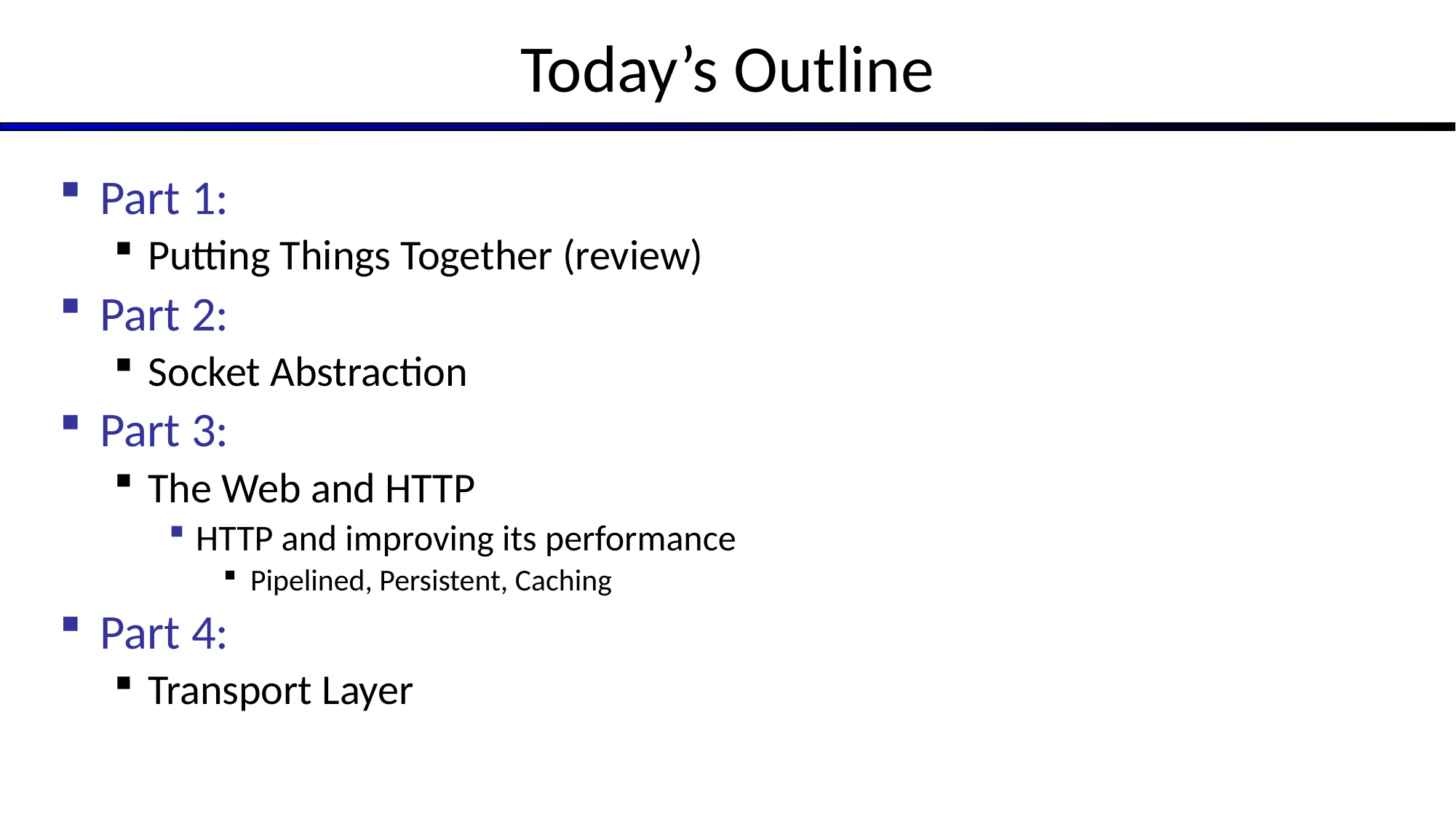

# Today’s Outline
Part 1:
Putting Things Together (review)
Part 2:
Socket Abstraction
Part 3:
The Web and HTTP
HTTP and improving its performance
Pipelined, Persistent, Caching
Part 4:
Transport Layer